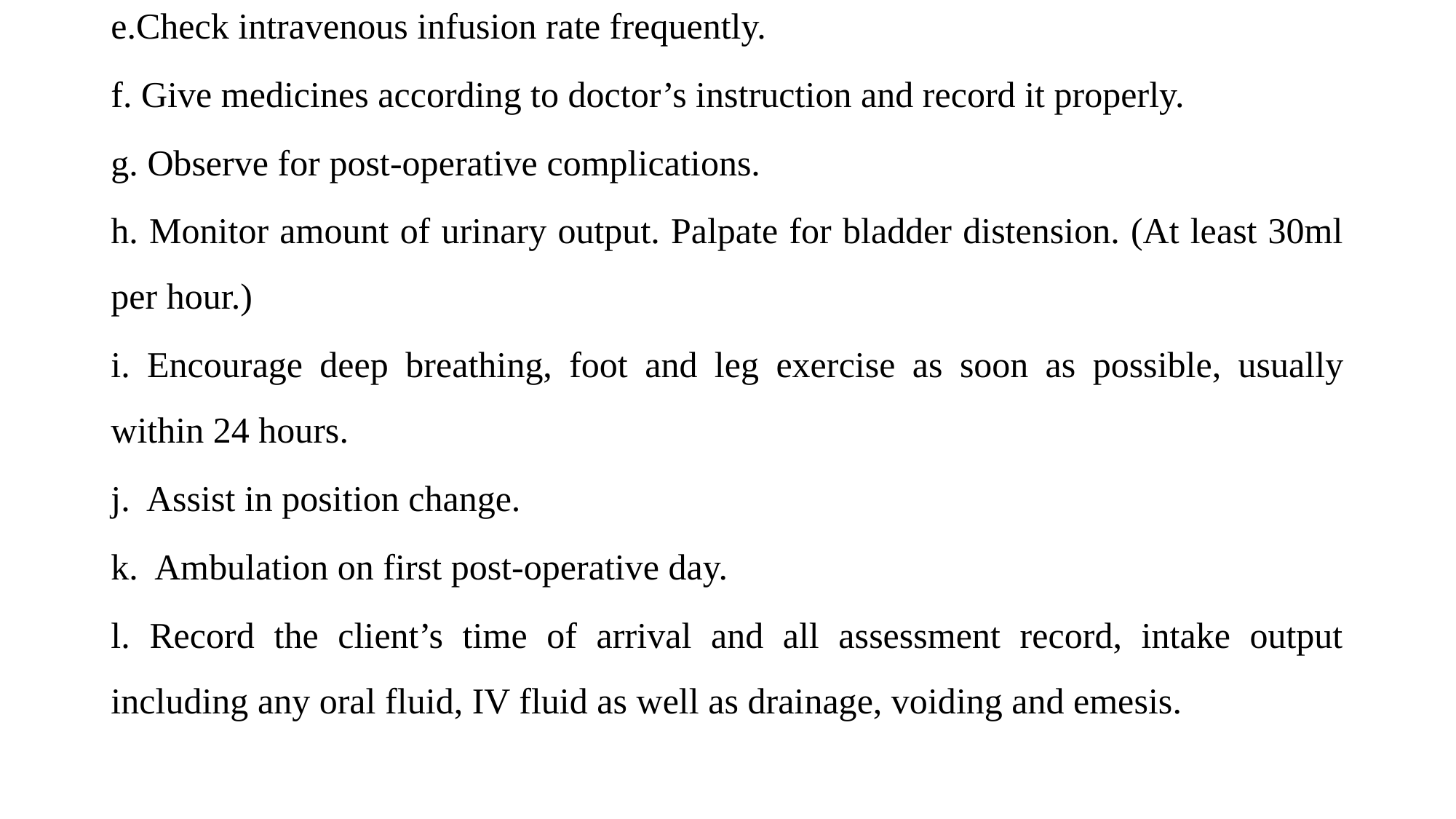

e.Check intravenous infusion rate frequently.
f. Give medicines according to doctor’s instruction and record it properly.
g. Observe for post-operative complications.
h. Monitor amount of urinary output. Palpate for bladder distension. (At least 30ml per hour.)
i. Encourage deep breathing, foot and leg exercise as soon as possible, usually within 24 hours.
j.  Assist in position change.
k.  Ambulation on first post-operative day.
l. Record the client’s time of arrival and all assessment record, intake output including any oral fluid, IV fluid as well as drainage, voiding and emesis.

#